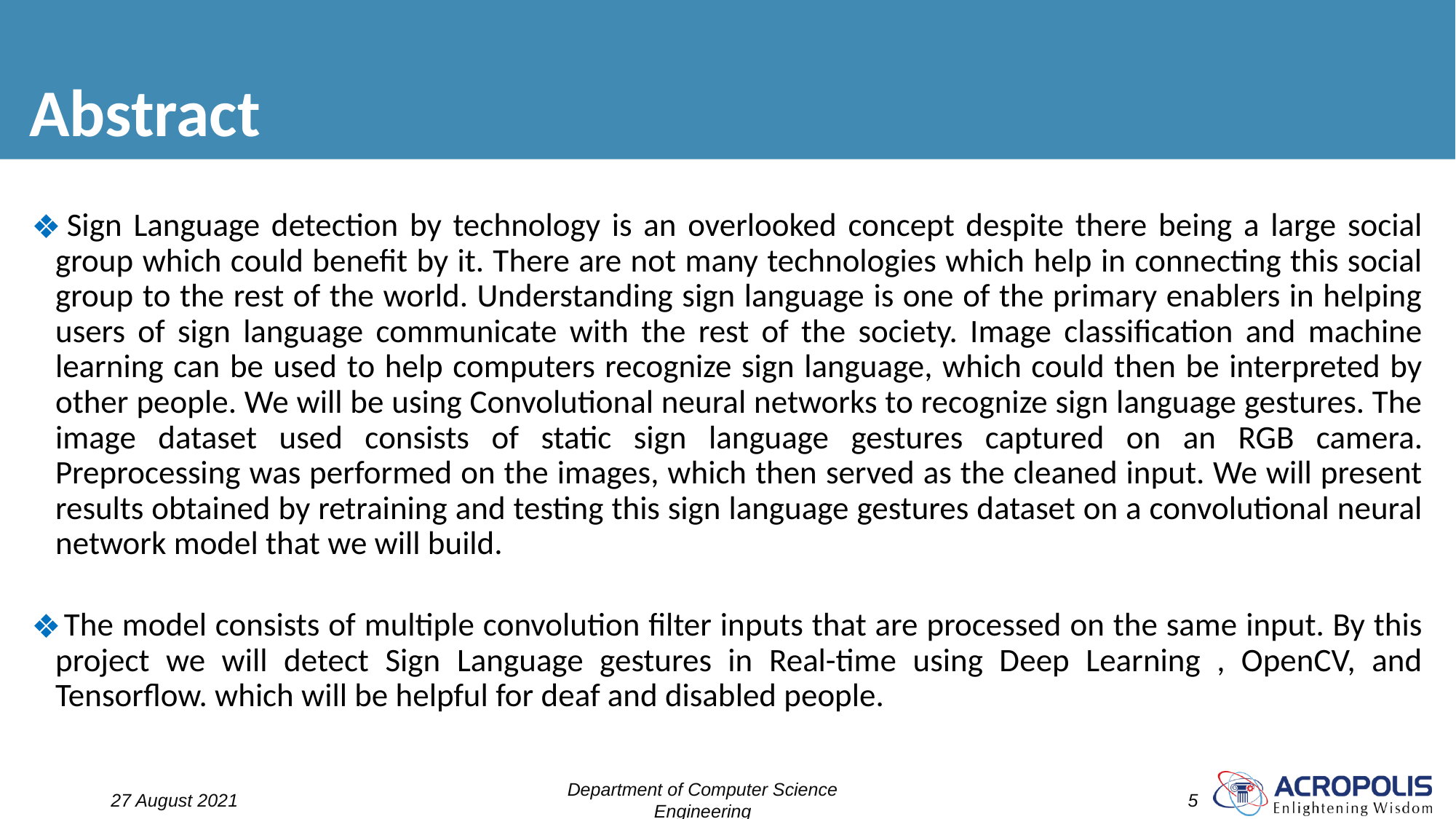

# Abstract

 Sign Language detection by technology is an overlooked concept despite there being a large social group which could benefit by it. There are not many technologies which help in connecting this social group to the rest of the world. Understanding sign language is one of the primary enablers in helping users of sign language communicate with the rest of the society. Image classification and machine learning can be used to help computers recognize sign language, which could then be interpreted by other people. We will be using Convolutional neural networks to recognize sign language gestures. The image dataset used consists of static sign language gestures captured on an RGB camera. Preprocessing was performed on the images, which then served as the cleaned input. We will present results obtained by retraining and testing this sign language gestures dataset on a convolutional neural network model that we will build.

 The model consists of multiple convolution filter inputs that are processed on the same input. By this project we will detect Sign Language gestures in Real-time using Deep Learning , OpenCV, and Tensorflow. which will be helpful for deaf and disabled people.

27 August 2021
Department of Computer Science Engineering
5